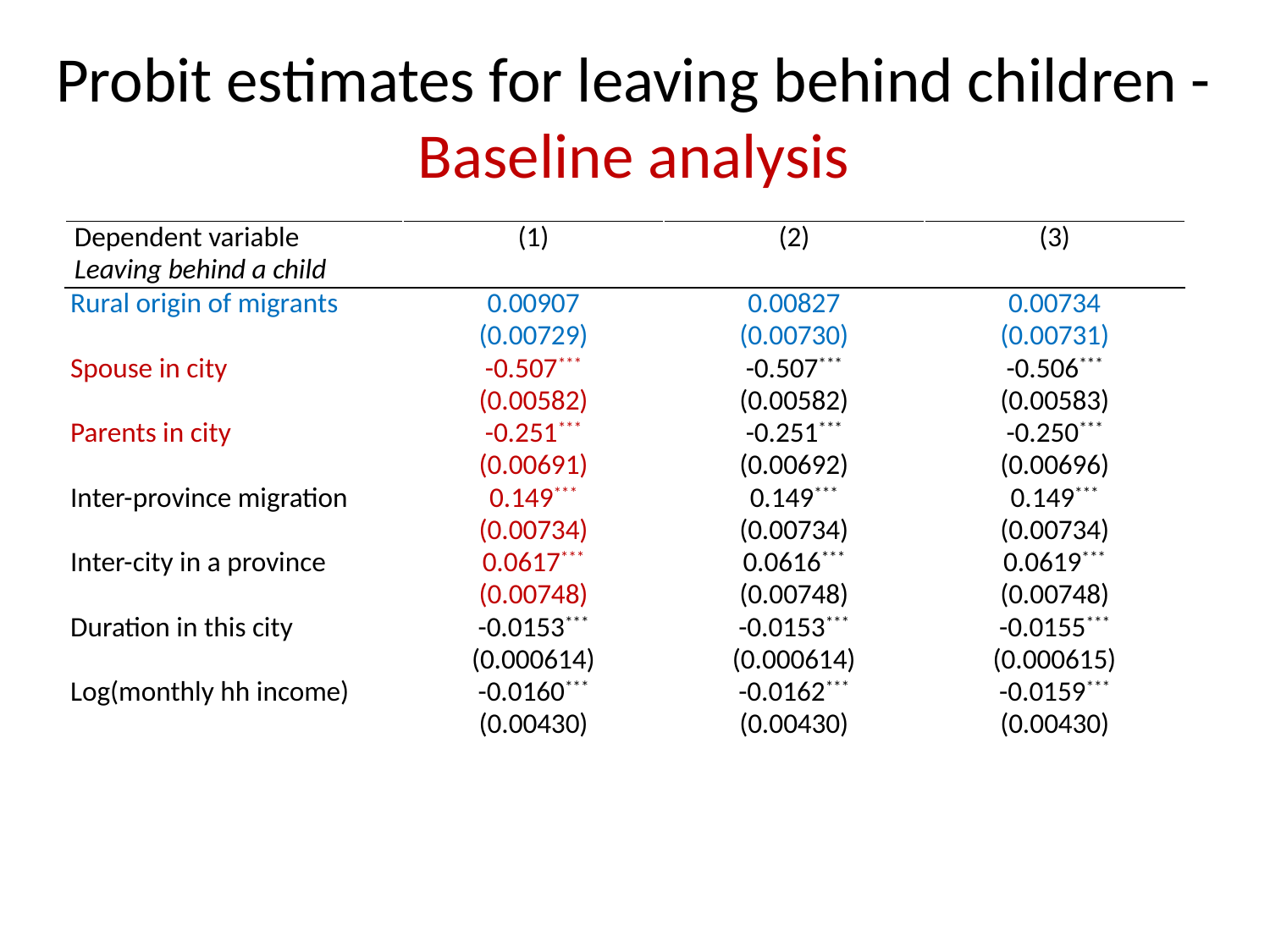

Probit estimates for leaving behind children - Baseline analysis
| Dependent variable | (1) | (2) | (3) |
| --- | --- | --- | --- |
| Leaving behind a child |  |  |  |
| Rural origin of migrants | 0.00907 (0.00729) | 0.00827 (0.00730) | 0.00734 (0.00731) |
| Spouse in city | -0.507\*\*\* (0.00582) | -0.507\*\*\* (0.00582) | -0.506\*\*\* (0.00583) |
| Parents in city | -0.251\*\*\* (0.00691) | -0.251\*\*\* (0.00692) | -0.250\*\*\* (0.00696) |
| Inter-province migration | 0.149\*\*\* (0.00734) | 0.149\*\*\* (0.00734) | 0.149\*\*\* (0.00734) |
| Inter-city in a province | 0.0617\*\*\* (0.00748) | 0.0616\*\*\* (0.00748) | 0.0619\*\*\* (0.00748) |
| Duration in this city | -0.0153\*\*\* (0.000614) | -0.0153\*\*\* (0.000614) | -0.0155\*\*\* (0.000615) |
| Log(monthly hh income) | -0.0160\*\*\* (0.00430) | -0.0162\*\*\* (0.00430) | -0.0159\*\*\* (0.00430) |